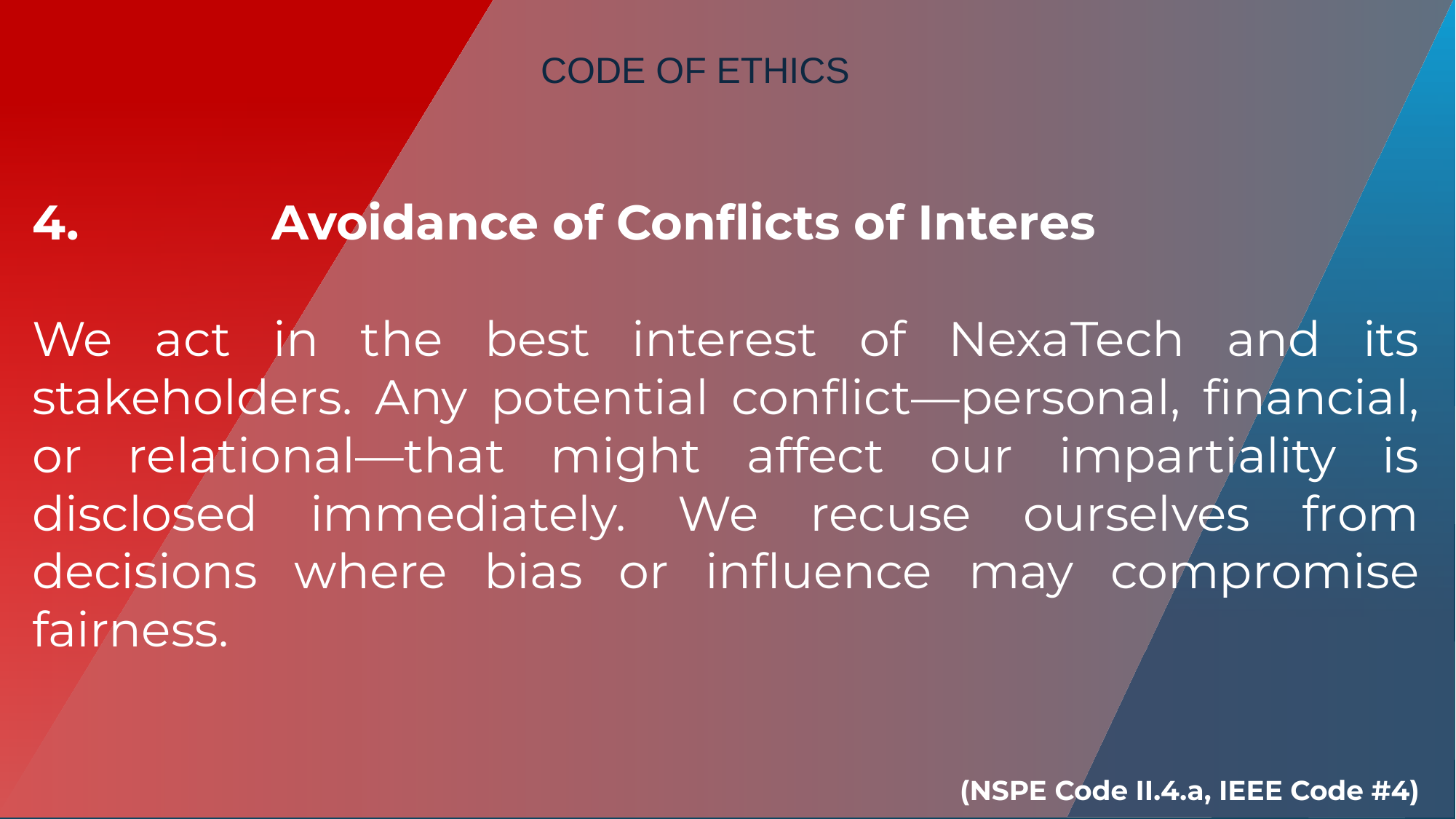

CODE OF ETHICS

4.              Avoidance of Conflicts of Interes

We act in the best interest of NexaTech and its stakeholders. Any potential conflict—personal, financial, or relational—that might affect our impartiality is disclosed immediately. We recuse ourselves from decisions where bias or influence may compromise fairness.

(NSPE Code II.4.a, IEEE Code #4)